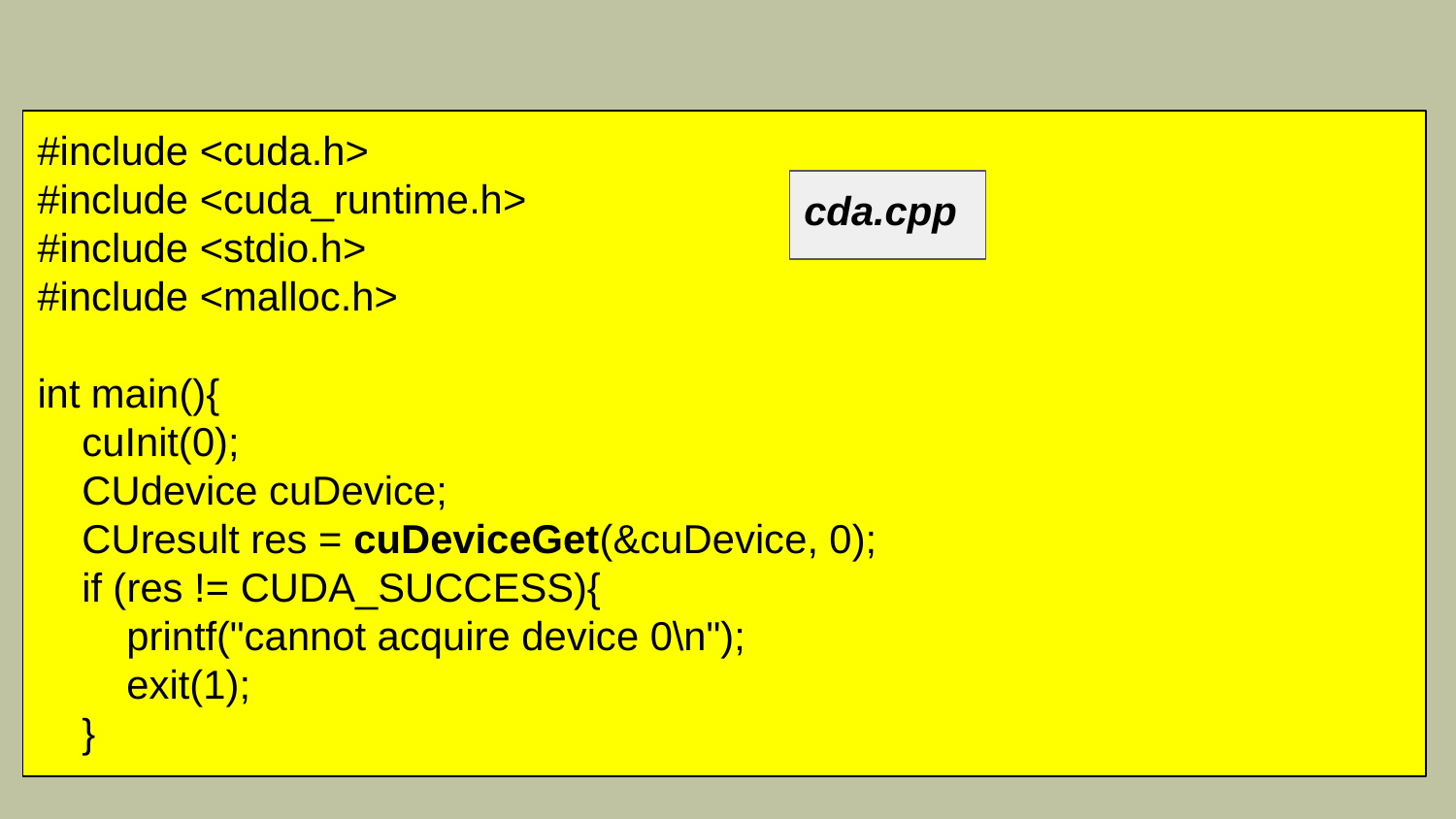

#include <cuda.h>
#include <cuda_runtime.h>
#include <stdio.h>
#include <malloc.h>

int main(){
    cuInit(0);
    CUdevice cuDevice;
    CUresult res = cuDeviceGet(&cuDevice, 0);
    if (res != CUDA_SUCCESS){
        printf("cannot acquire device 0\n");
        exit(1);
    }

cda.cpp